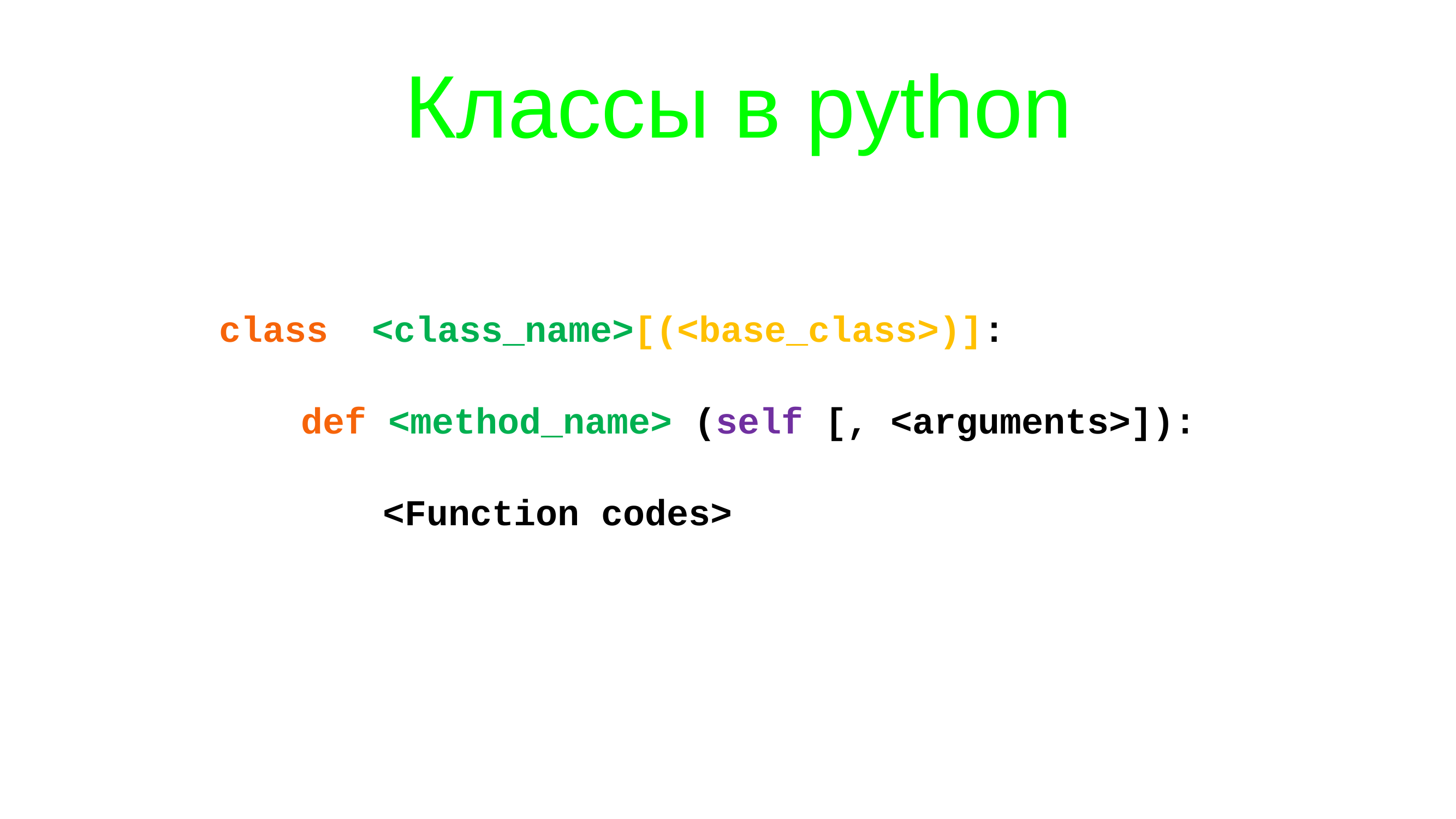

# Классы в python
class  <class_name>[(<base_class>)]:
	def <method_name> (self [, <arguments>]):
		<Function codes>